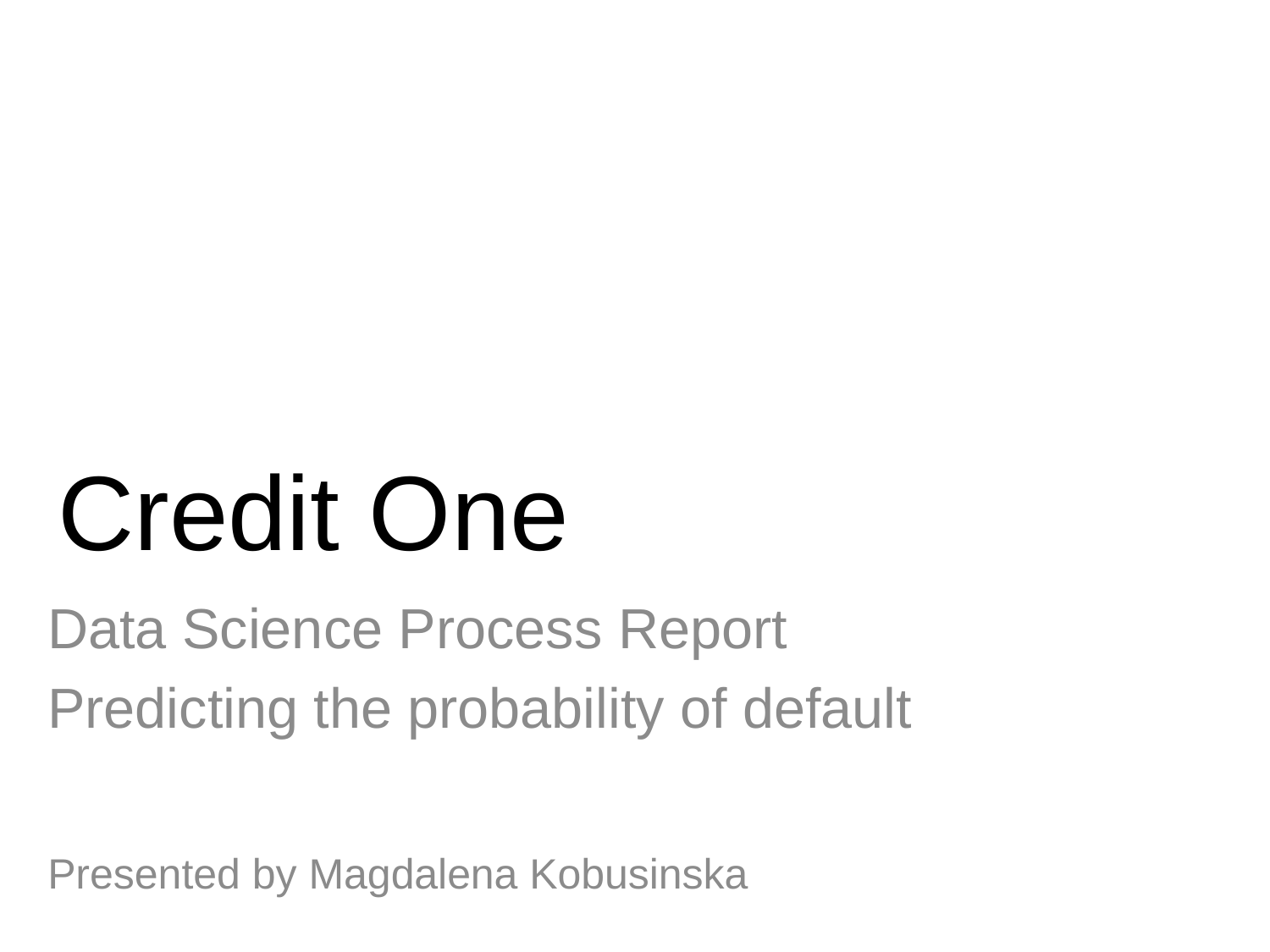

# Credit One
Data Science Process Report
Predicting the probability of default

Presented by Magdalena Kobusinska